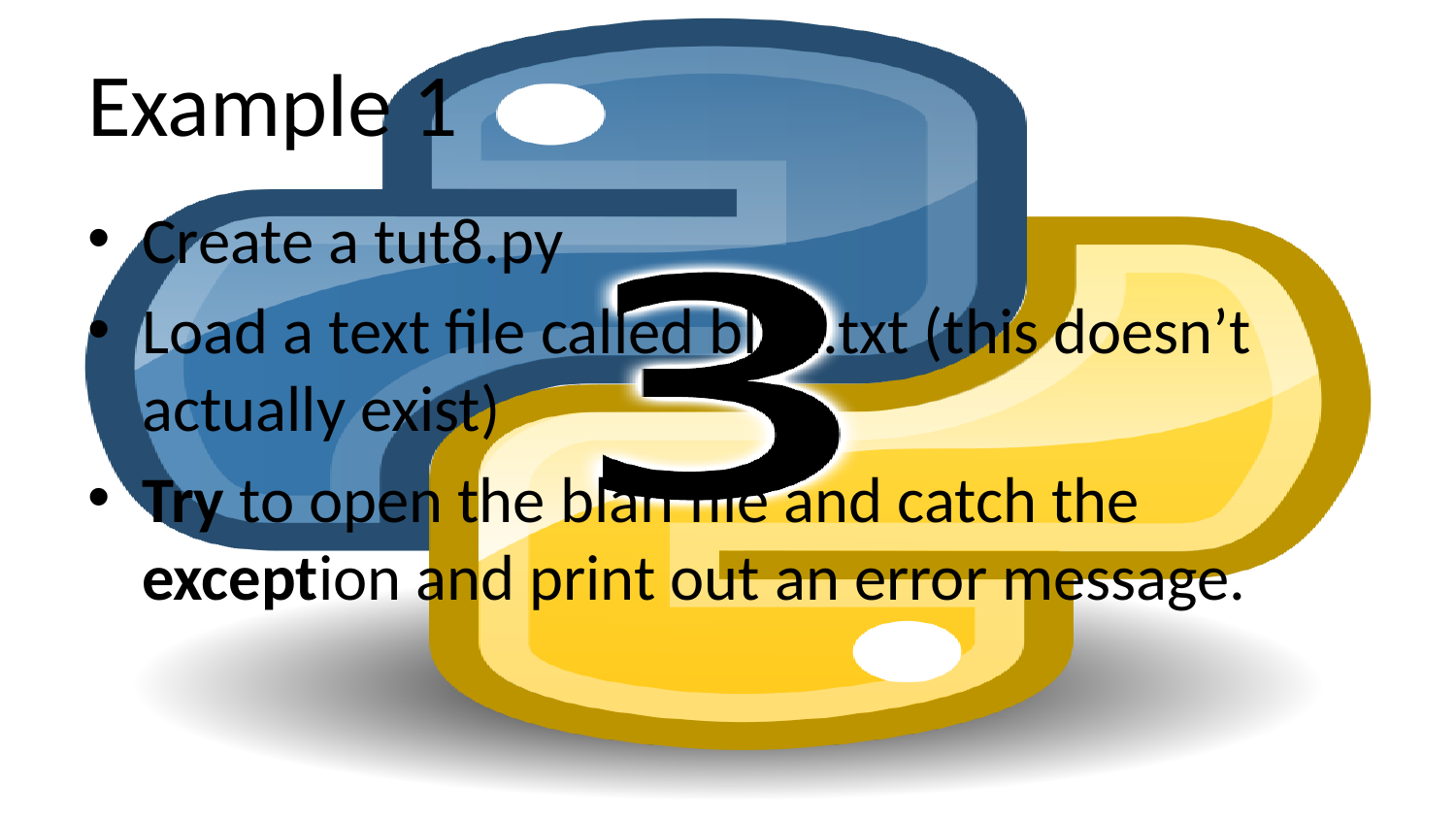

# Example 1
Create a tut8.py
Load a text file called blah.txt (this doesn’t actually exist)
Try to open the blah file and catch the exception and print out an error message.